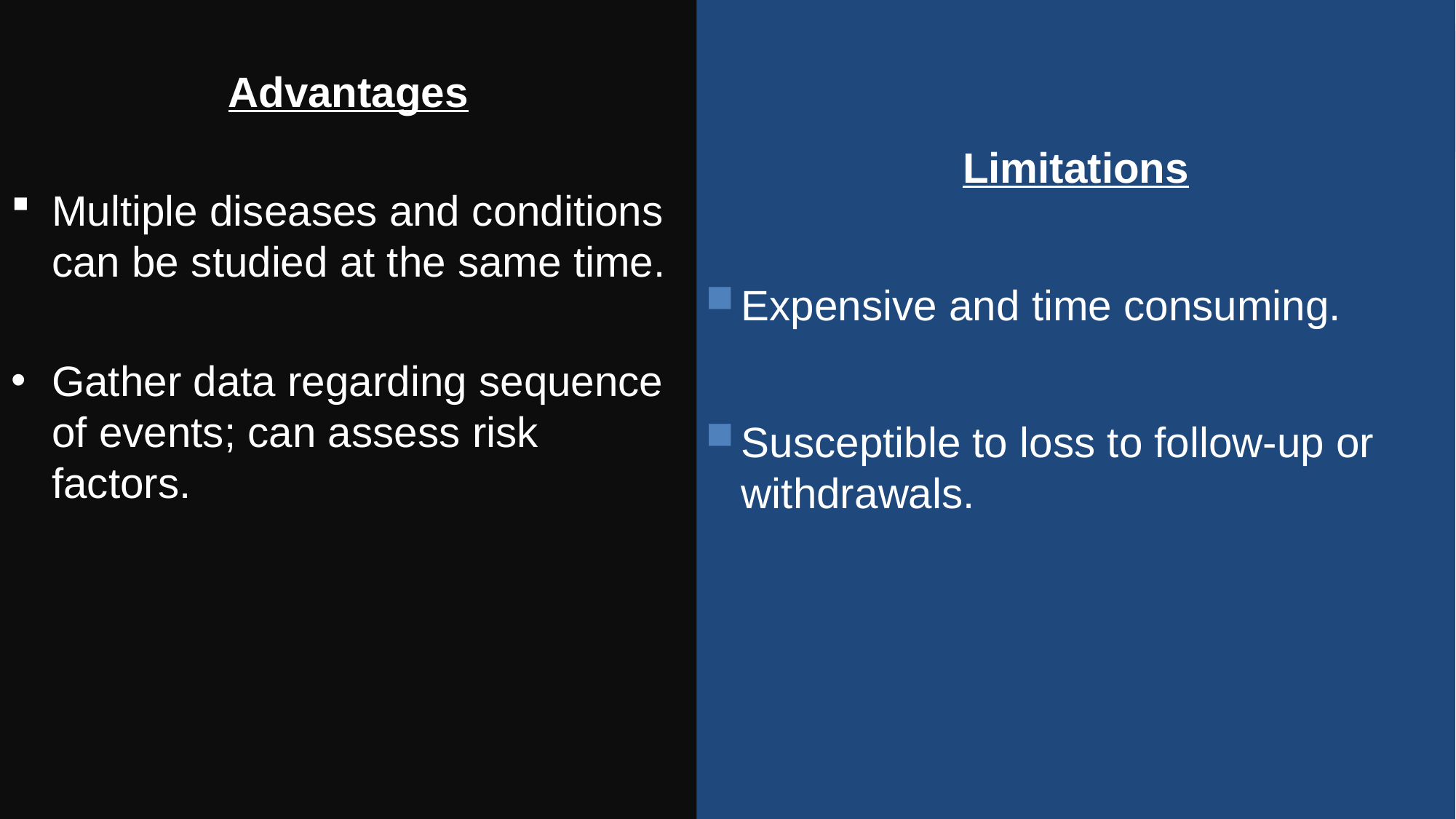

Advantages

Multiple diseases and conditions can be studied at the same time.

Gather data regarding sequence of events; can assess risk factors.

Limitations

Expensive and time consuming.

Susceptible to loss to follow-up or withdrawals.